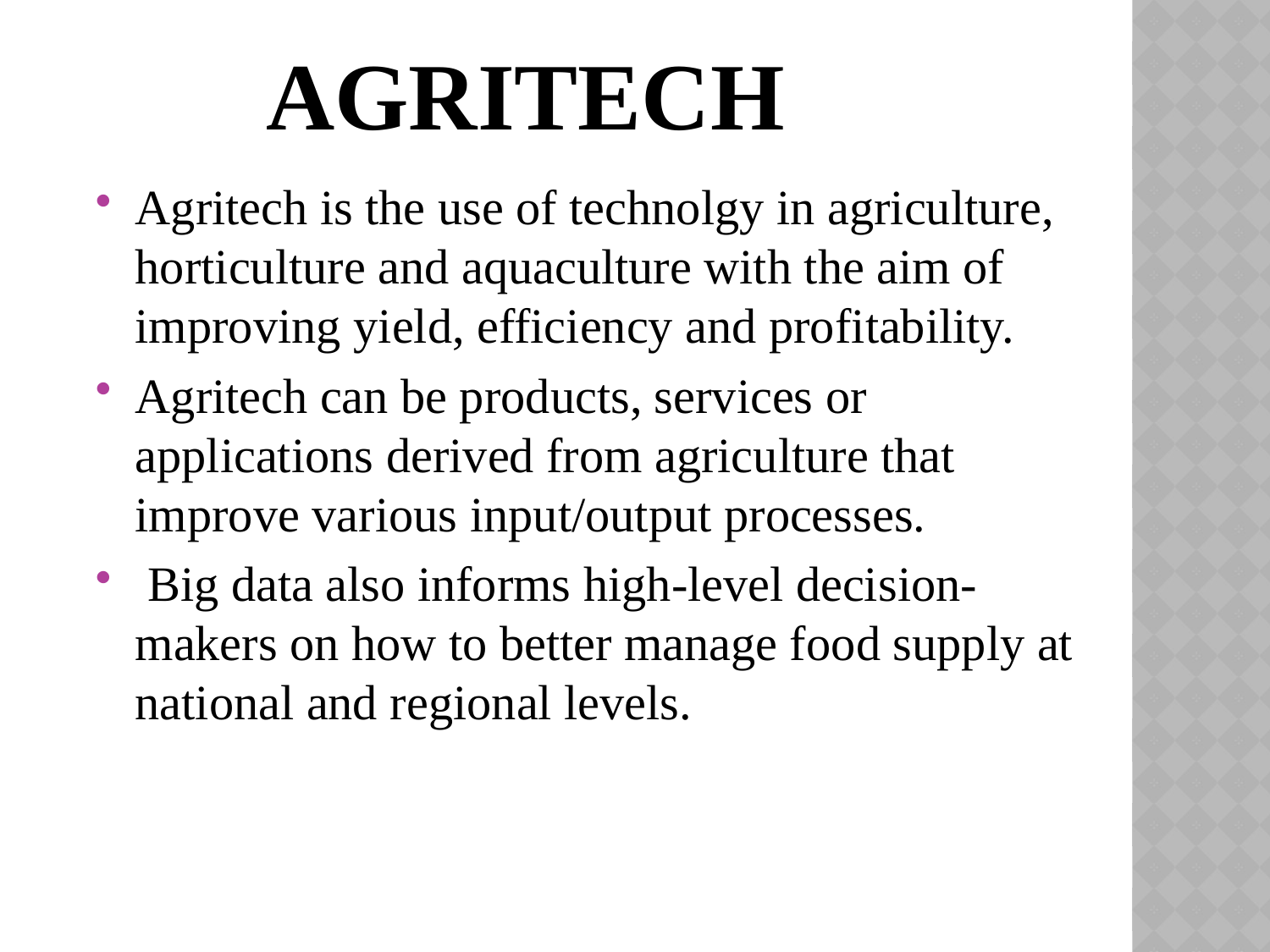

# AGRITECH
Agritech is the use of technolgy in agriculture, horticulture and aquaculture with the aim of improving yield, efficiency and profitability.
Agritech can be products, services or applications derived from agriculture that improve various input/output processes.
 Big data also informs high-level decision-makers on how to better manage food supply at national and regional levels.